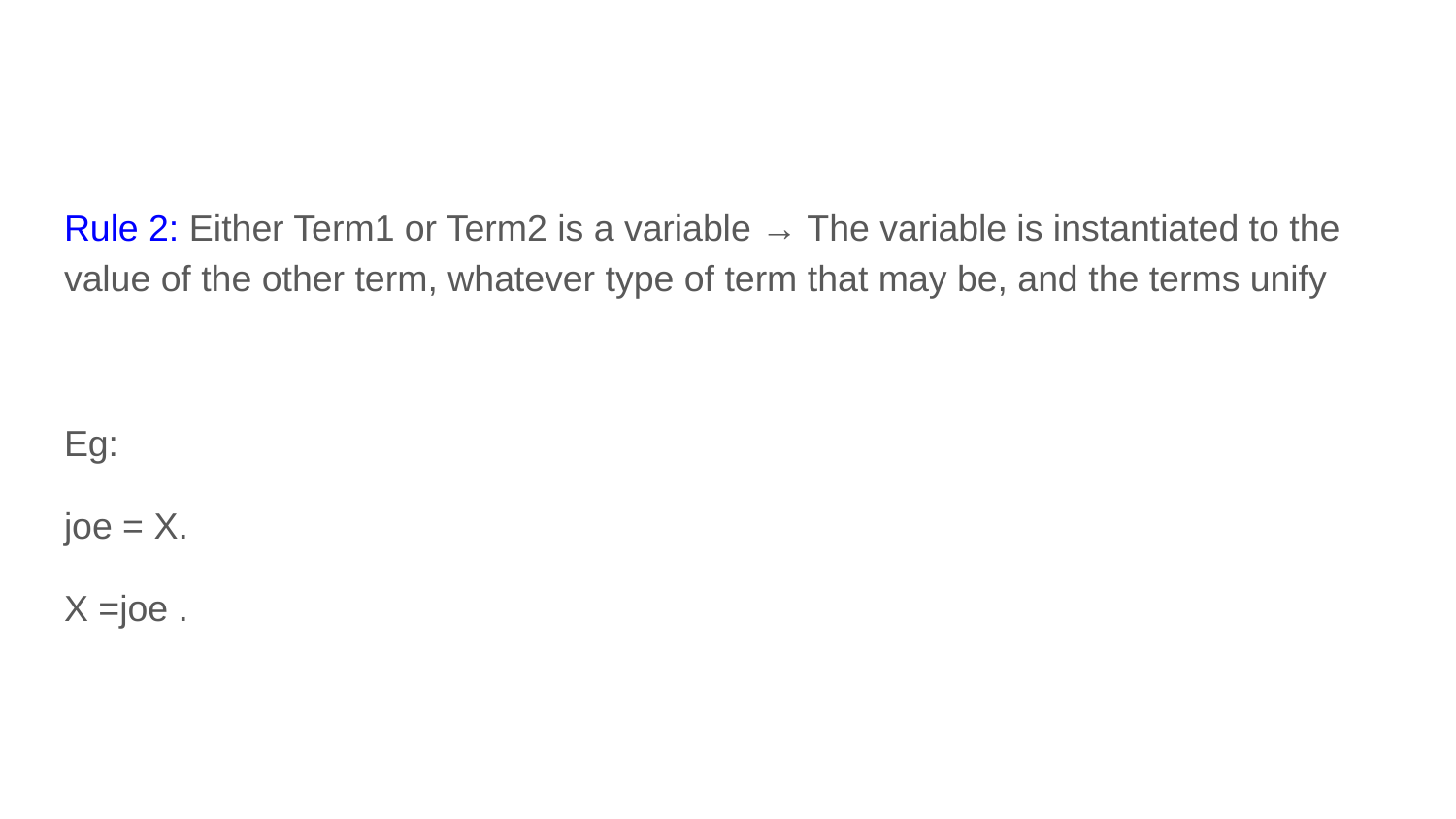

#
Rule 2: Either Term1 or Term2 is a variable → The variable is instantiated to the value of the other term, whatever type of term that may be, and the terms unify

Eg:
joe = X.
X =joe .